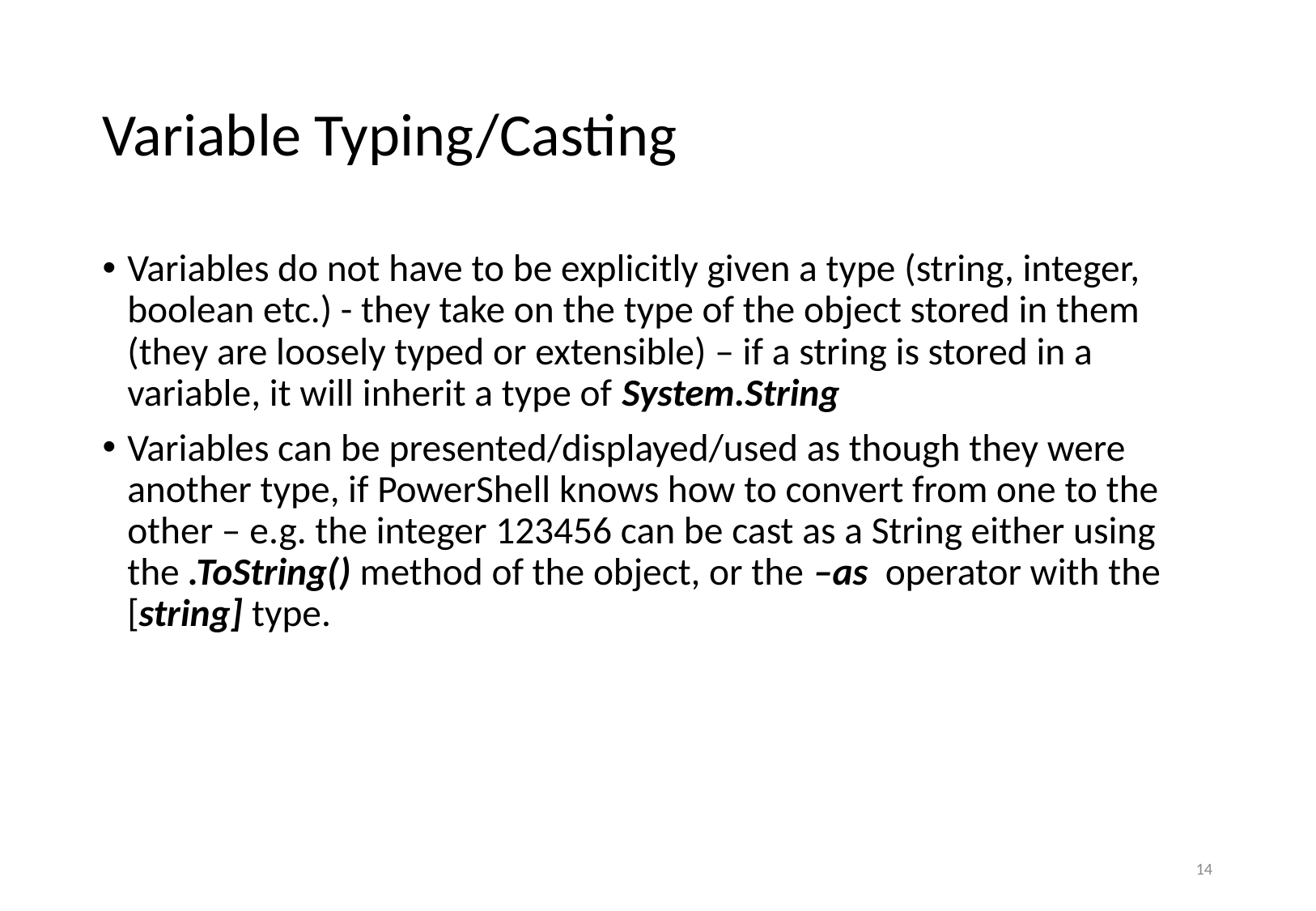

# Variable Typing/Casting
Variables do not have to be explicitly given a type (string, integer, boolean etc.) - they take on the type of the object stored in them (they are loosely typed or extensible) – if a string is stored in a variable, it will inherit a type of System.String
Variables can be presented/displayed/used as though they were another type, if PowerShell knows how to convert from one to the other – e.g. the integer 123456 can be cast as a String either using the .ToString() method of the object, or the –as  operator with the [string] type.

14